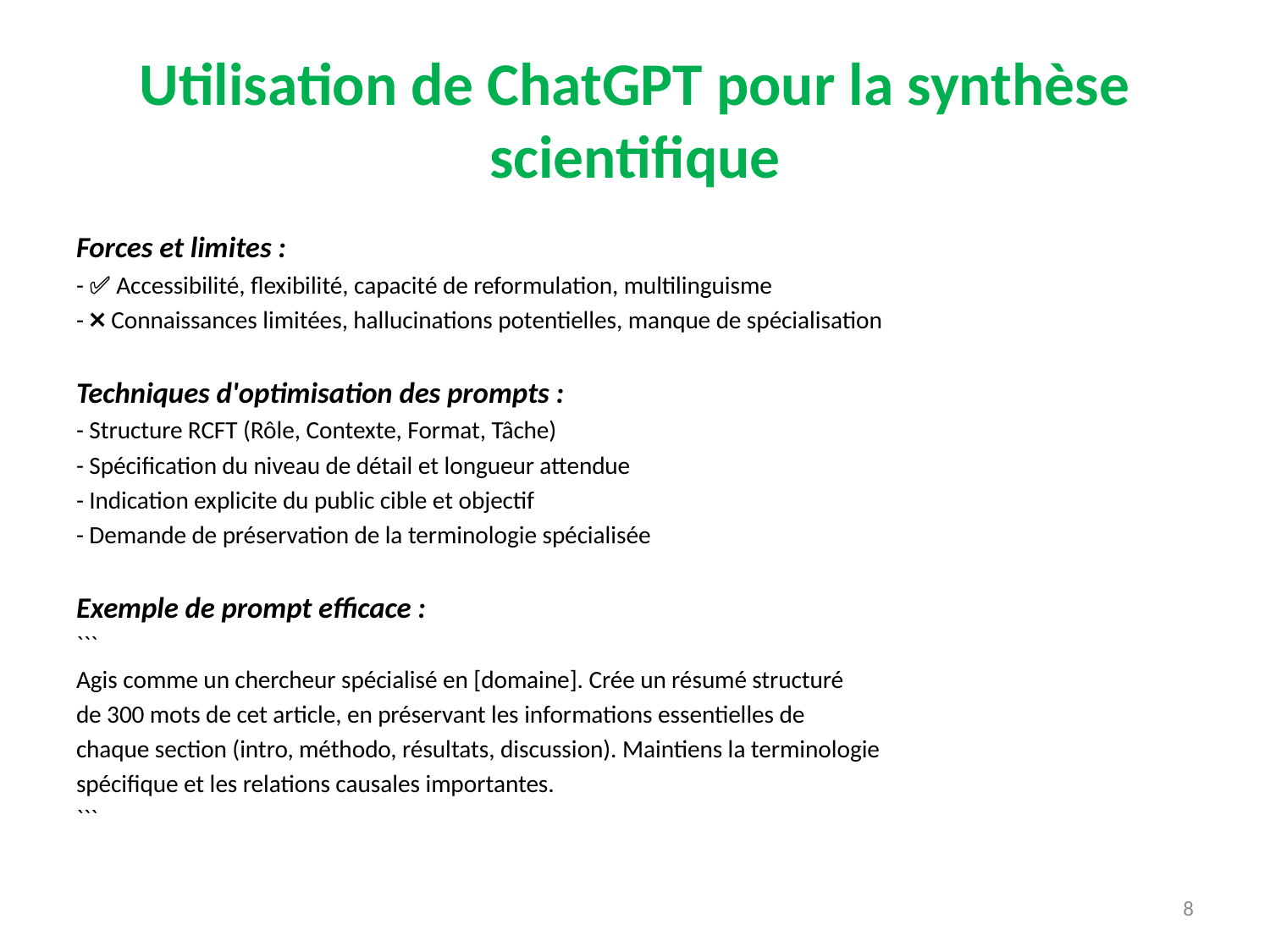

# Utilisation de ChatGPT pour la synthèse scientifique
Forces et limites :
- ✅ Accessibilité, flexibilité, capacité de reformulation, multilinguisme
- ❌ Connaissances limitées, hallucinations potentielles, manque de spécialisation

Techniques d'optimisation des prompts :
- Structure RCFT (Rôle, Contexte, Format, Tâche)
- Spécification du niveau de détail et longueur attendue
- Indication explicite du public cible et objectif
- Demande de préservation de la terminologie spécialisée

Exemple de prompt efficace :
```
Agis comme un chercheur spécialisé en [domaine]. Crée un résumé structuré
de 300 mots de cet article, en préservant les informations essentielles de
chaque section (intro, méthodo, résultats, discussion). Maintiens la terminologie
spécifique et les relations causales importantes.
```
8